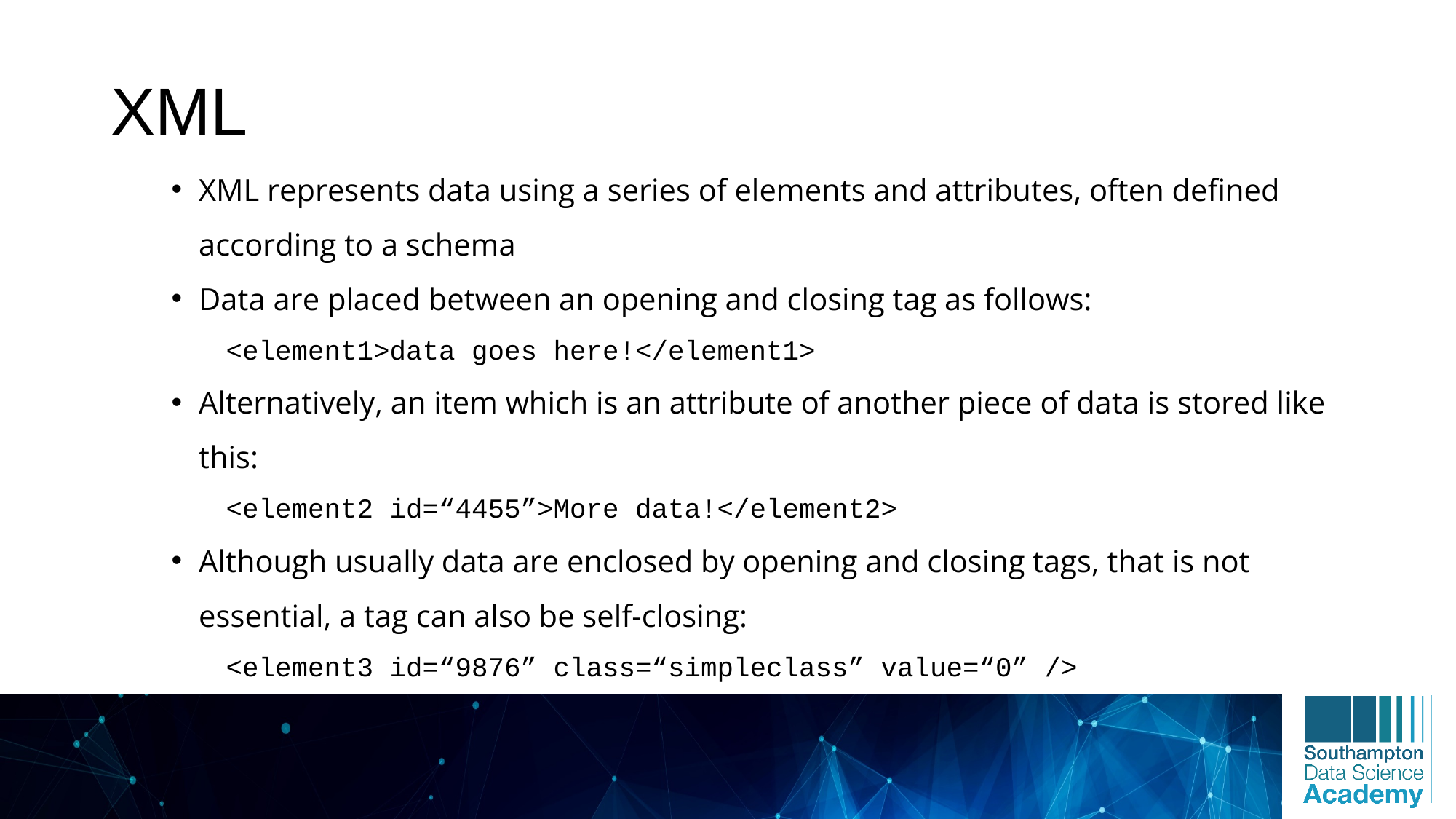

XML
XML represents data using a series of elements and attributes, often defined according to a schema
Data are placed between an opening and closing tag as follows:
<element1>data goes here!</element1>
Alternatively, an item which is an attribute of another piece of data is stored like this:
<element2 id=“4455”>More data!</element2>
Although usually data are enclosed by opening and closing tags, that is not essential, a tag can also be self-closing:
<element3 id=“9876” class=“simpleclass” value=“0” />